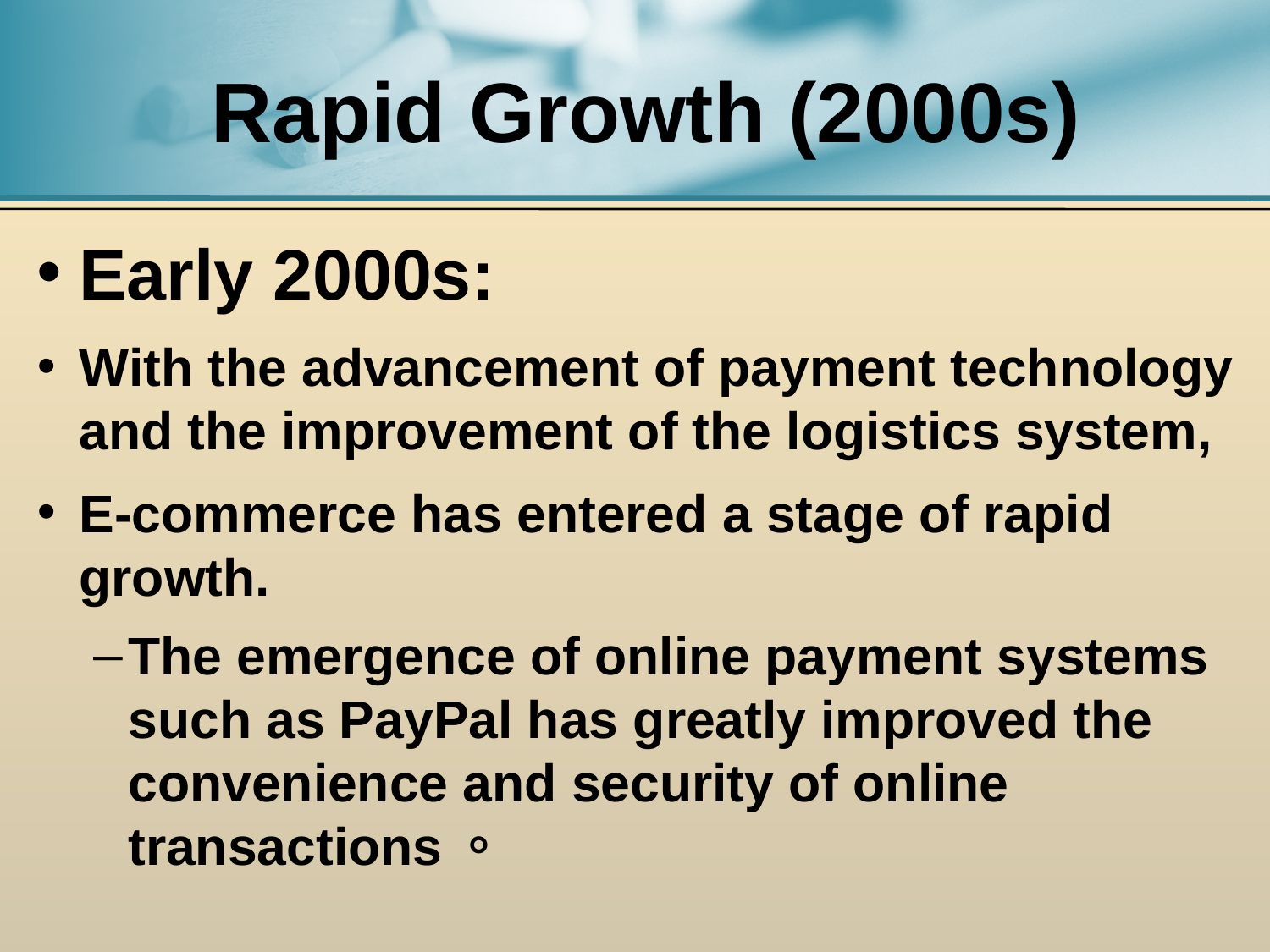

# Rapid Growth (2000s)
Early 2000s:
With the advancement of payment technology and the improvement of the logistics system,
E-commerce has entered a stage of rapid growth.
The emergence of online payment systems such as PayPal has greatly improved the convenience and security of online transactions。